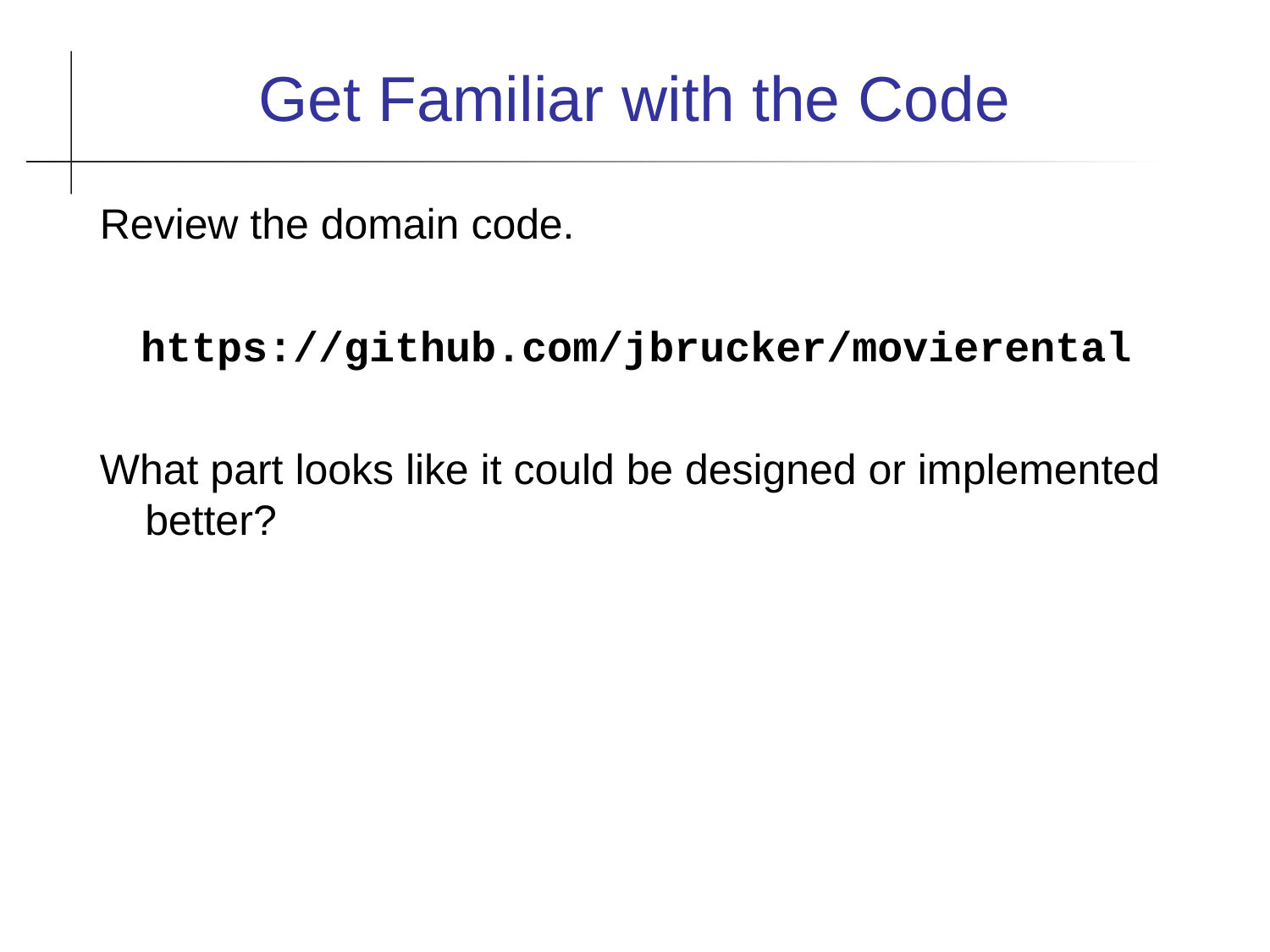

Get Familiar with the Code
Review the domain code.

https://github.com/jbrucker/movierental

What part looks like it could be designed or implemented better?